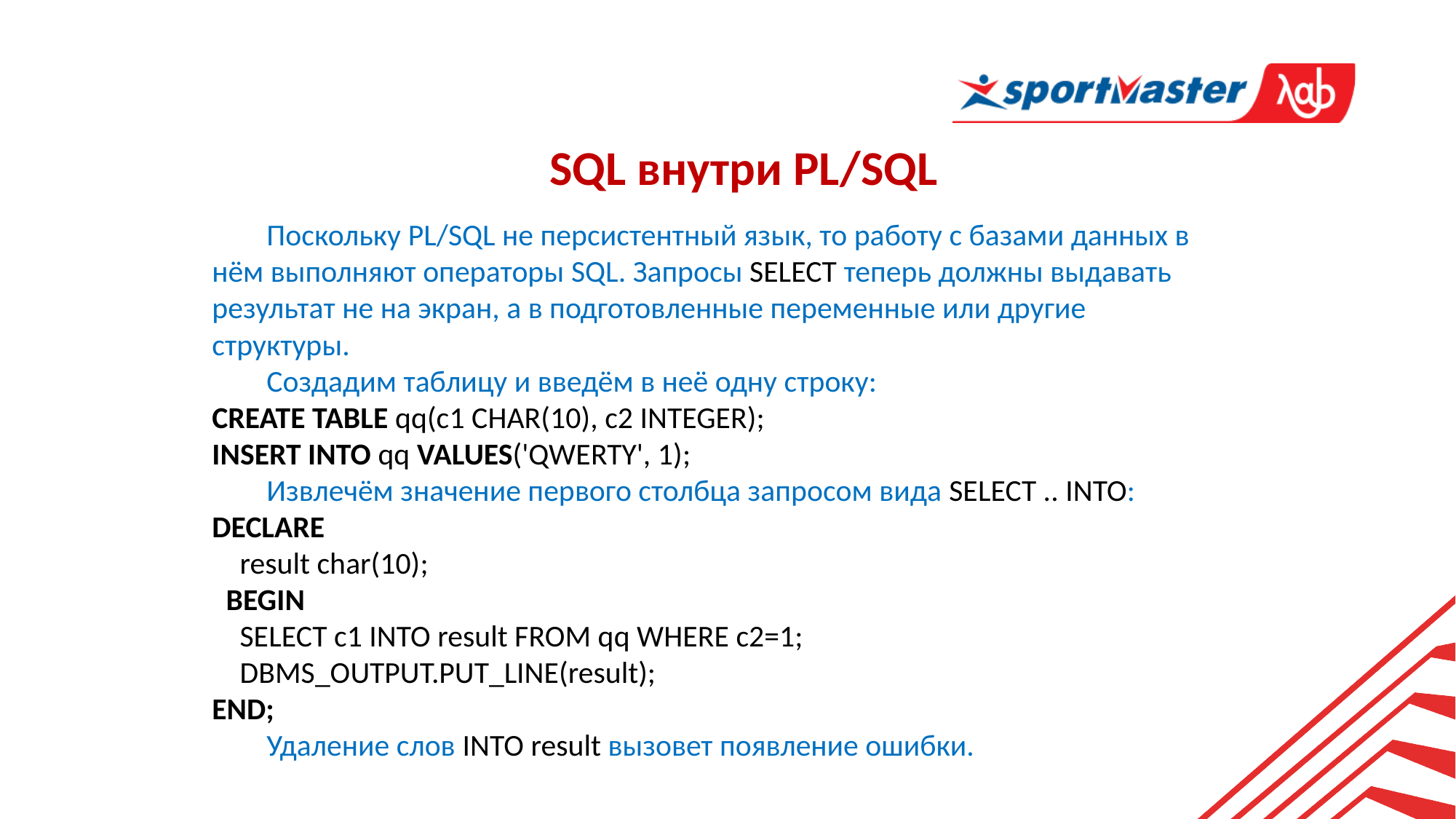

SQL внутри PL/SQL

Поскольку PL/SQL не персистентный язык, то работу с базами данных в нём выполняют операторы SQL. Запросы SELECT теперь должны выдавать результат не на экран, а в подготовленные переменные или другие структуры.
Создадим таблицу и введём в неё одну строку:
CREATE TABLE qq(c1 CHAR(10), c2 INTEGER);
INSERT INTO qq VALUES('QWERTY', 1);
Извлечём значение первого столбца запросом вида SELECT .. INTO:
DECLARE
    result char(10);
  BEGIN
    SELECT c1 INTO result FROM qq WHERE c2=1;
    DBMS_OUTPUT.PUT_LINE(result);
END;
Удаление слов INTO result вызовет появление ошибки.